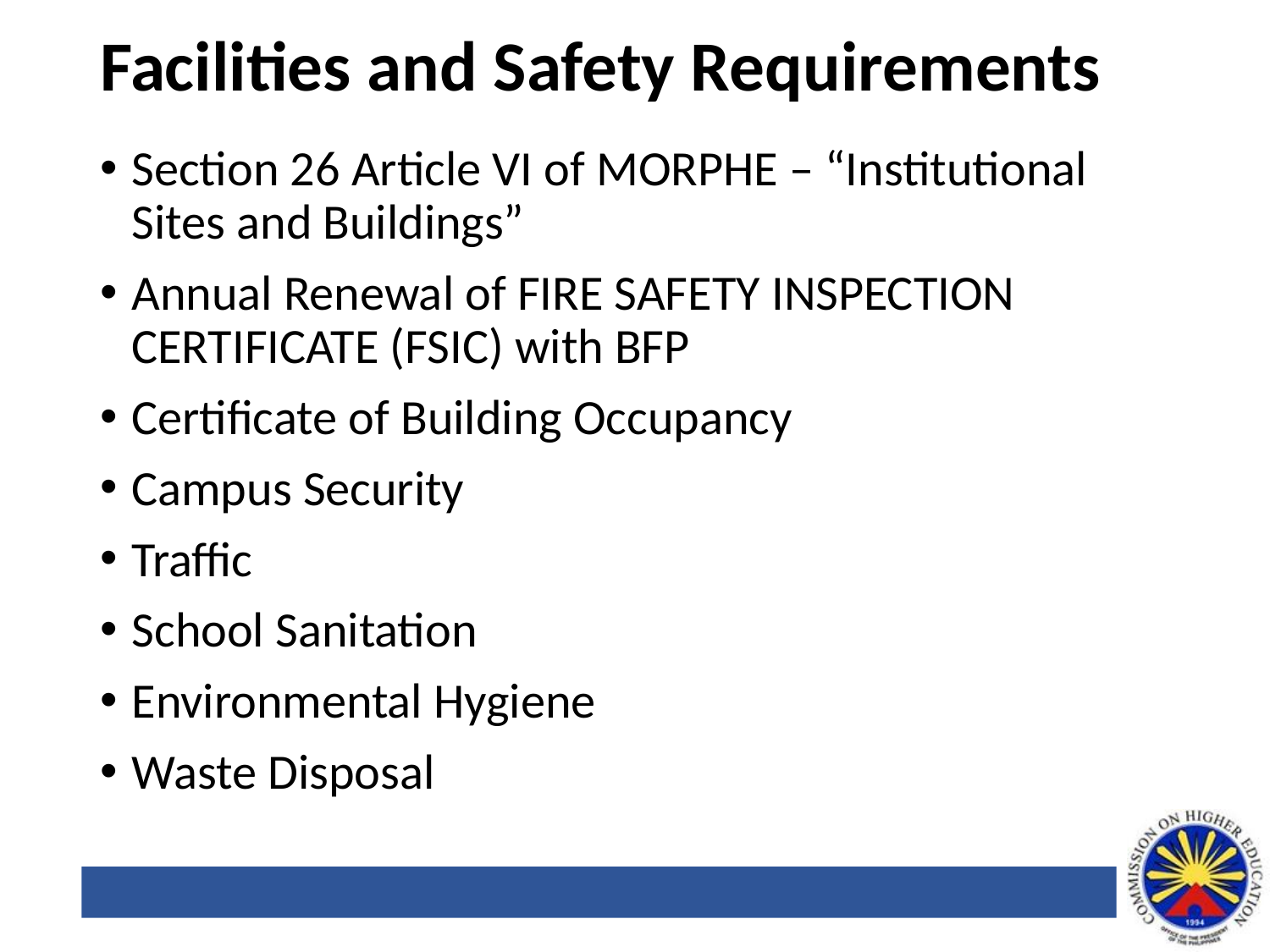

# Facilities and Safety Requirements
Section 26 Article VI of MORPHE – “Institutional Sites and Buildings”
Annual Renewal of FIRE SAFETY INSPECTION CERTIFICATE (FSIC) with BFP
Certificate of Building Occupancy
Campus Security
Traffic
School Sanitation
Environmental Hygiene
Waste Disposal